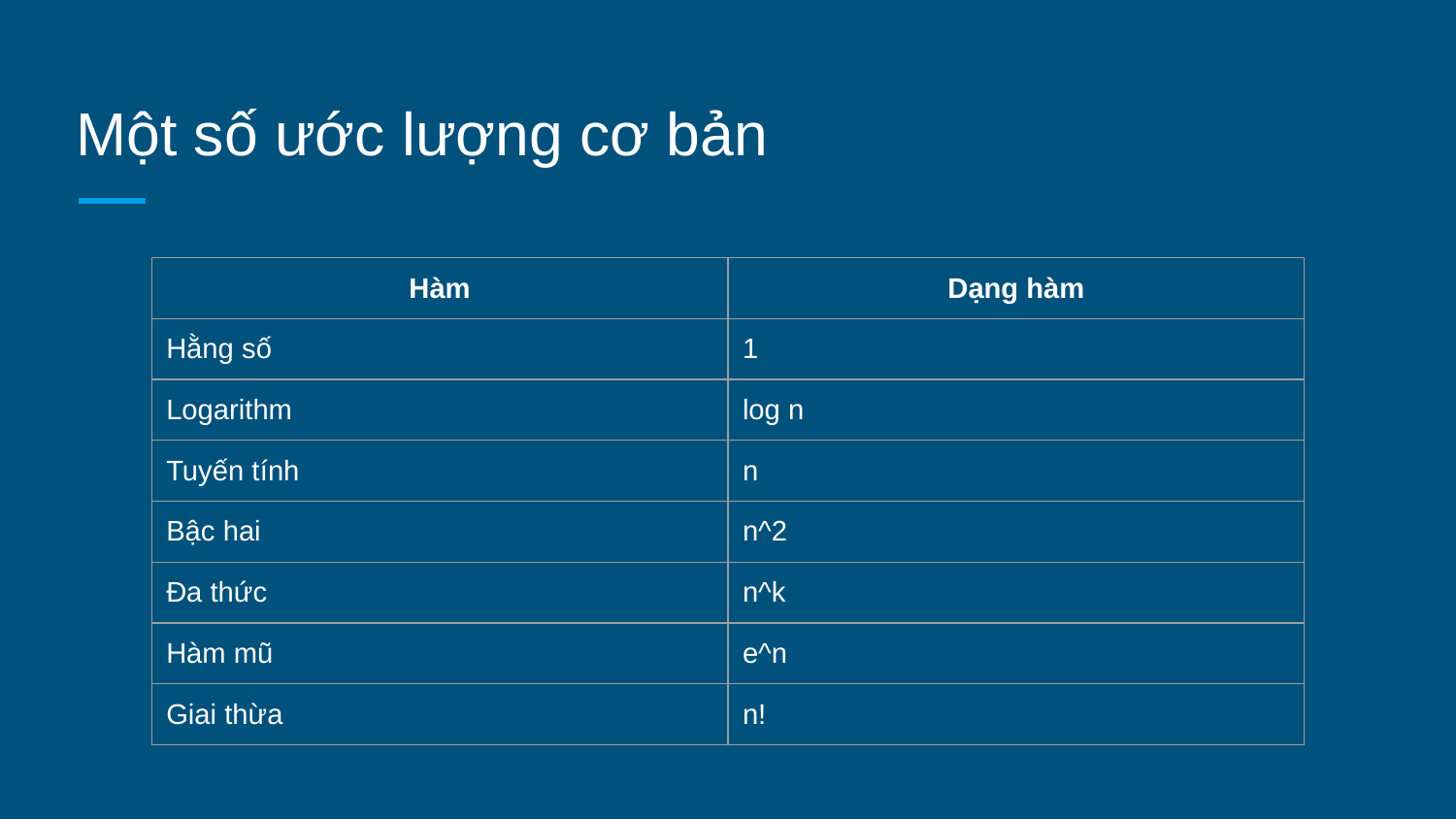

# Một số ước lượng cơ bản
| Hàm | Dạng hàm |
| --- | --- |
| Hằng số | 1 |
| Logarithm | log n |
| Tuyến tính | n |
| Bậc hai | n^2 |
| Đa thức | n^k |
| Hàm mũ | e^n |
| Giai thừa | n! |